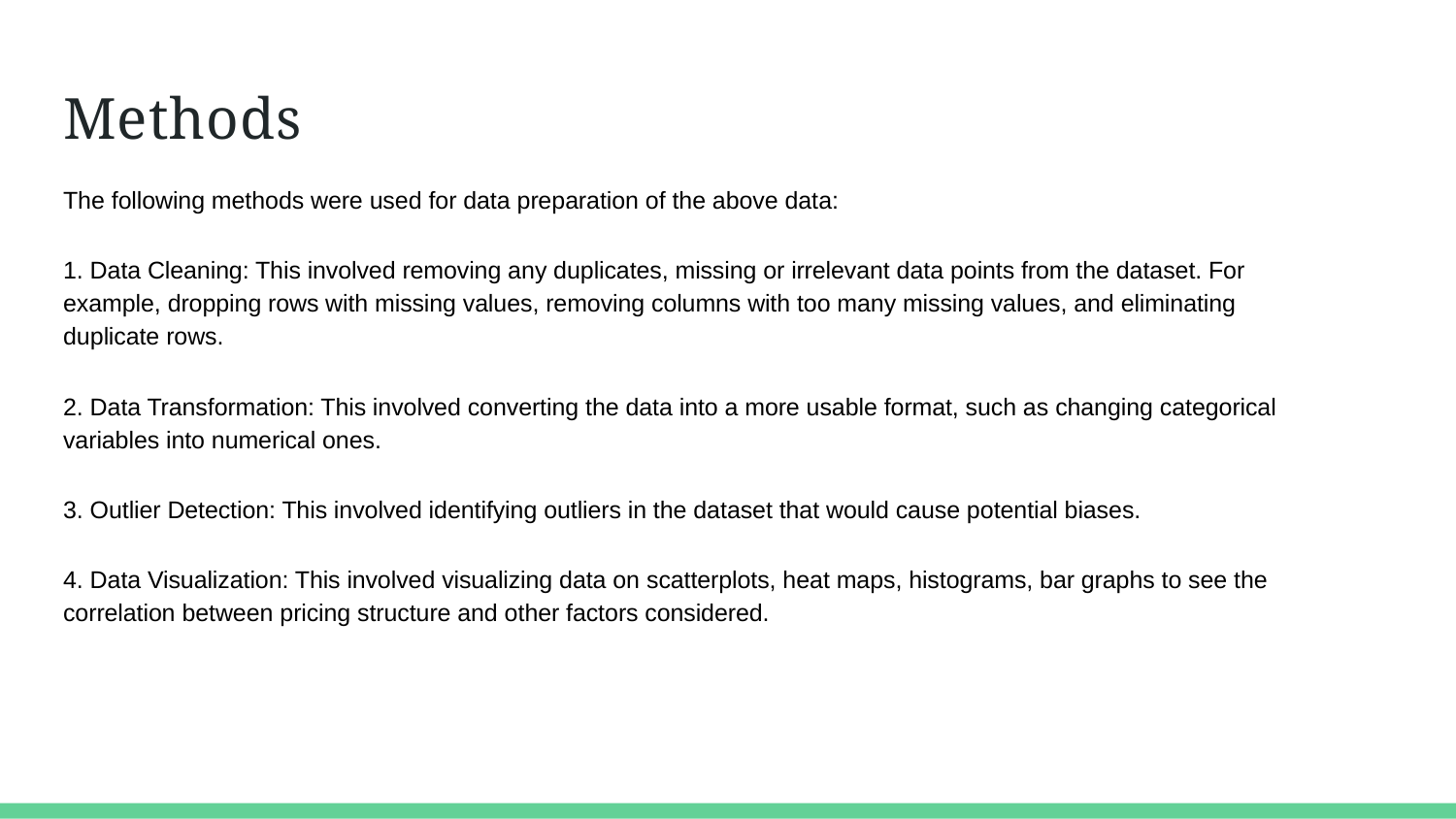

Methods
The following methods were used for data preparation of the above data:

1. Data Cleaning: This involved removing any duplicates, missing or irrelevant data points from the dataset. For example, dropping rows with missing values, removing columns with too many missing values, and eliminating duplicate rows.

2. Data Transformation: This involved converting the data into a more usable format, such as changing categorical variables into numerical ones.

3. Outlier Detection: This involved identifying outliers in the dataset that would cause potential biases.

4. Data Visualization: This involved visualizing data on scatterplots, heat maps, histograms, bar graphs to see the correlation between pricing structure and other factors considered.